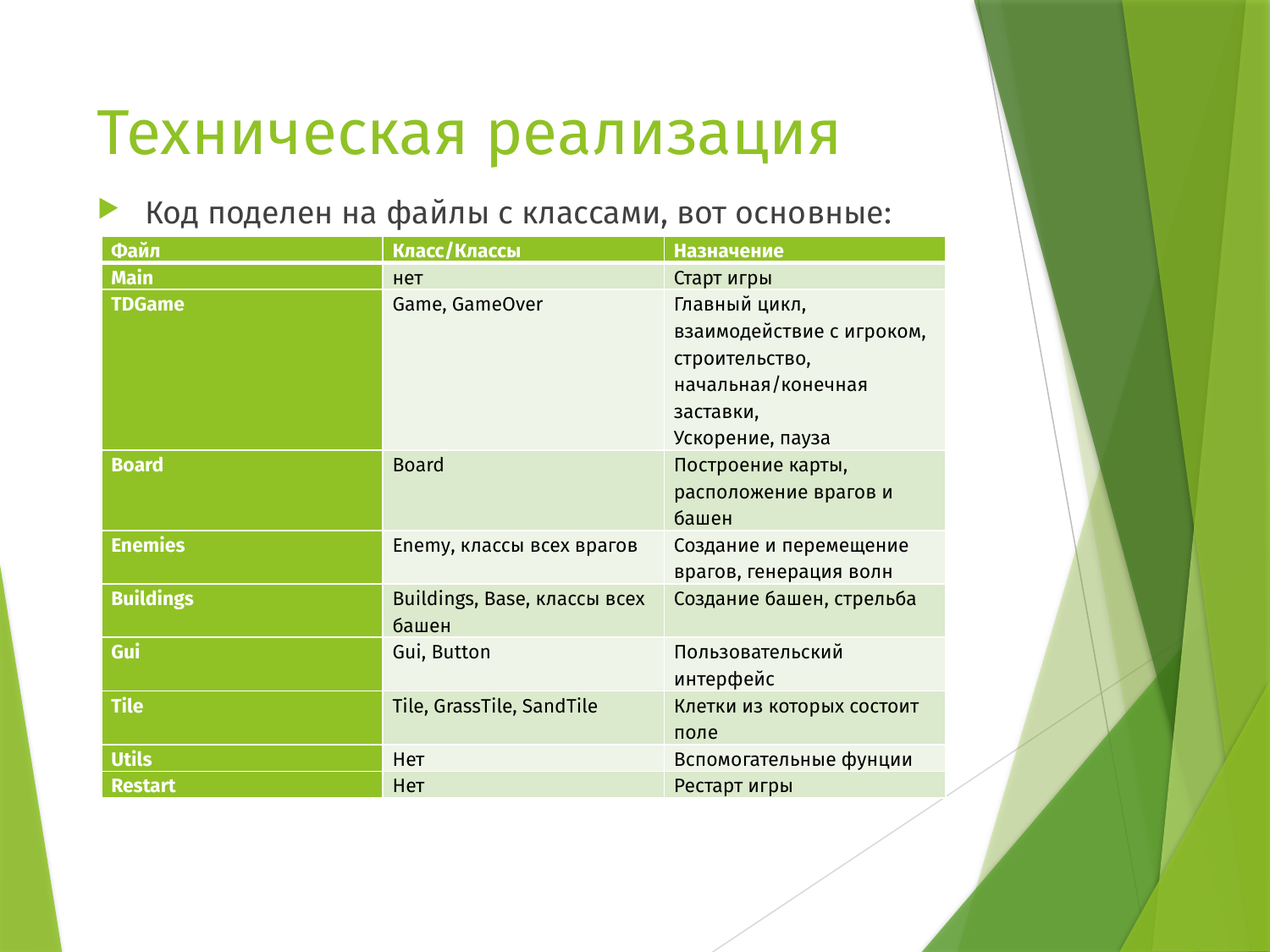

# Техническая реализация
Код поделен на файлы с классами, вот основные:

| Файл | Класс/Классы | Назначение |
| --- | --- | --- |
| Main | нет | Старт игры |
| TDGame | Game, GameOver | Главный цикл, взаимодействие с игроком, строительство, начальная/конечная заставки, Ускорение, пауза |
| Board | Board | Построение карты, расположение врагов и башен |
| Enemies | Enemy, классы всех врагов | Создание и перемещение врагов, генерация волн |
| Buildings | Buildings, Base, классы всех башен | Создание башен, стрельба |
| Gui | Gui, Button | Пользовательский интерфейс |
| Tile | Tile, GrassTile, SandTile | Клетки из которых состоит поле |
| Utils | Нет | Вспомогательные фунции |
| Restart | Нет | Рестарт игры |